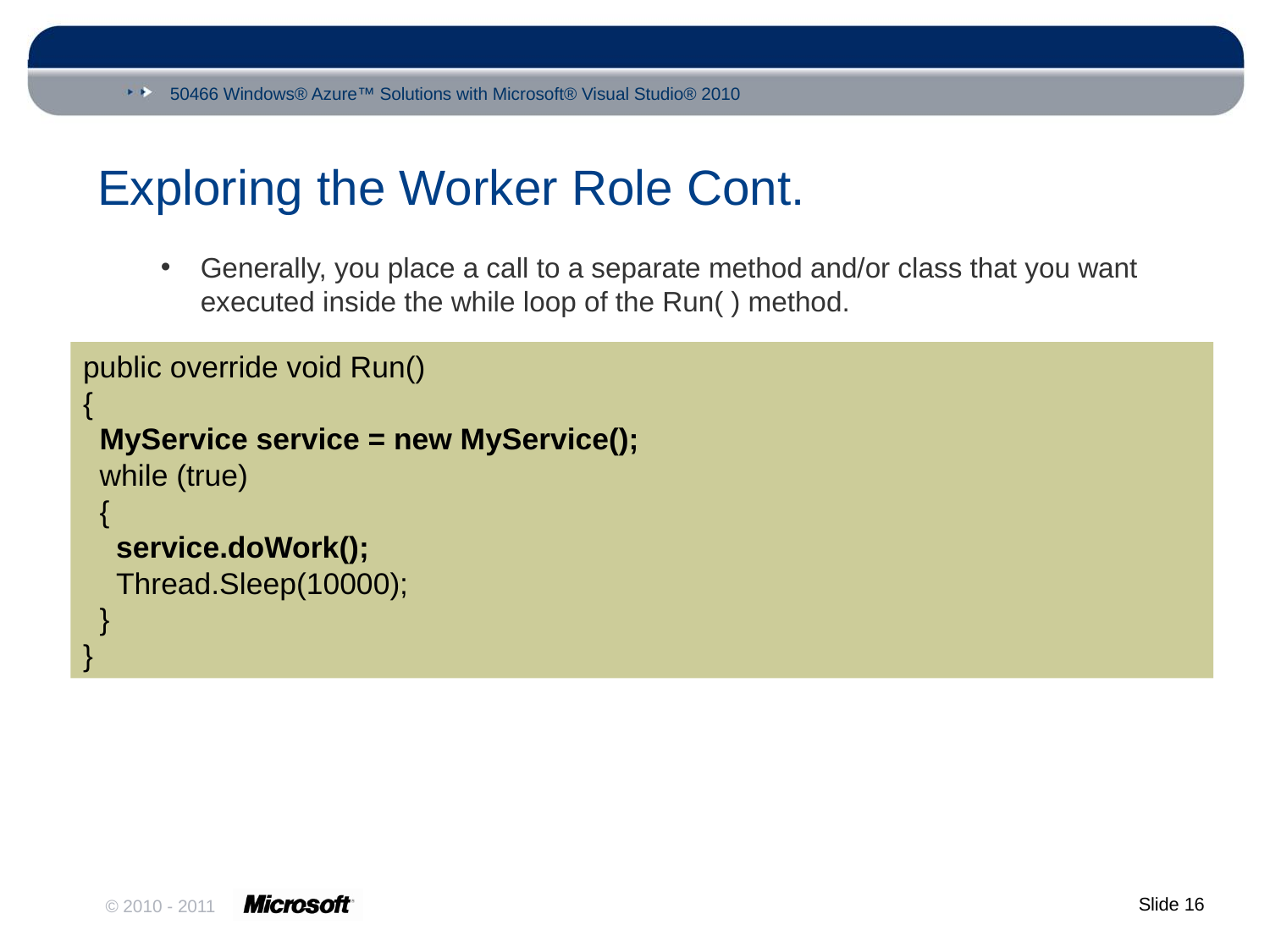

# Exploring the Worker Role Cont.
Generally, you place a call to a separate method and/or class that you want executed inside the while loop of the Run( ) method.

public override void Run()
{
  MyService service = new MyService();
  while (true)
  {
    service.doWork();
    Thread.Sleep(10000);
  }
}